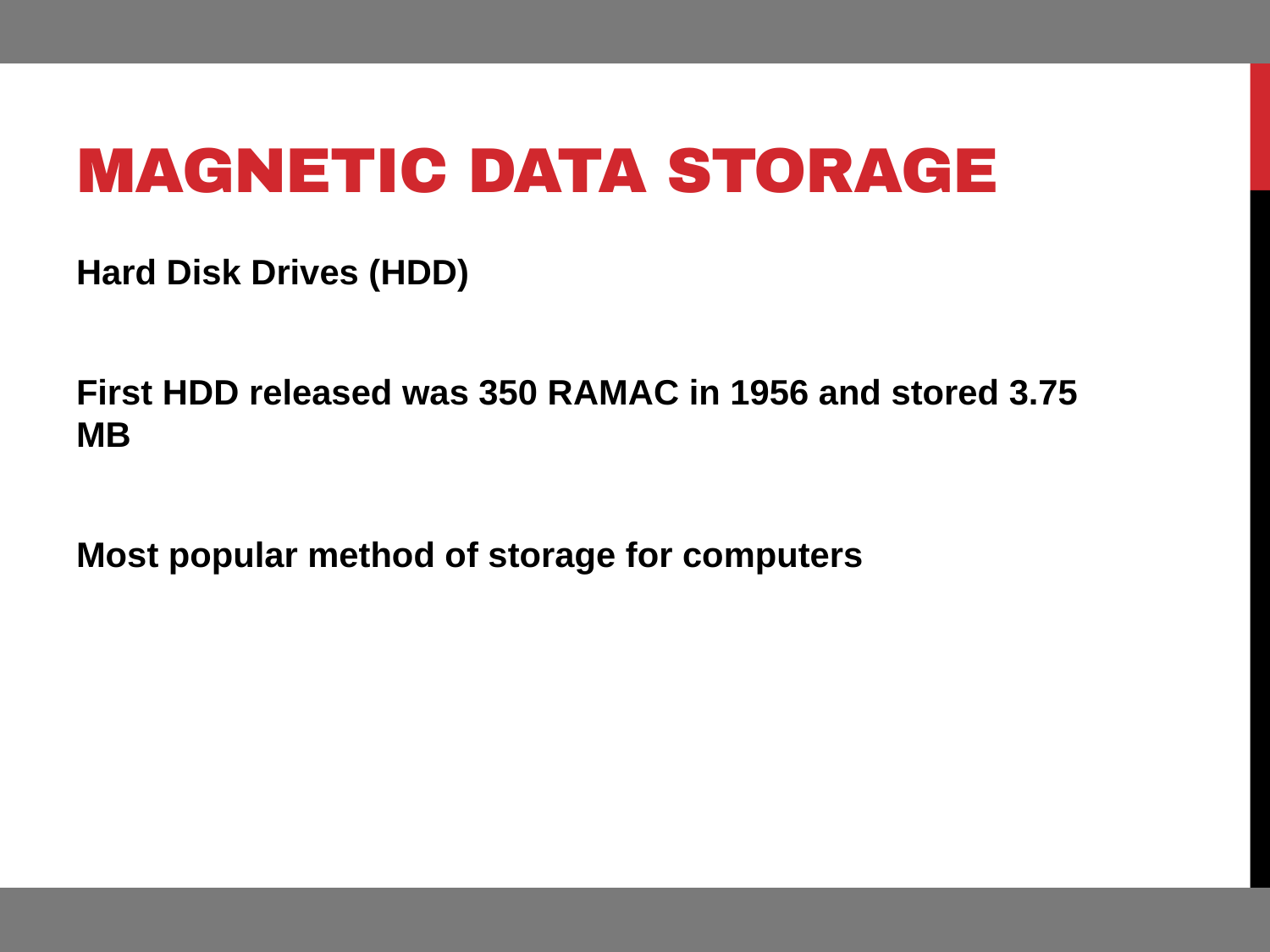

# Magnetic Data Storage
Hard Disk Drives (HDD)

First HDD released was 350 RAMAC in 1956 and stored 3.75 MB

Most popular method of storage for computers